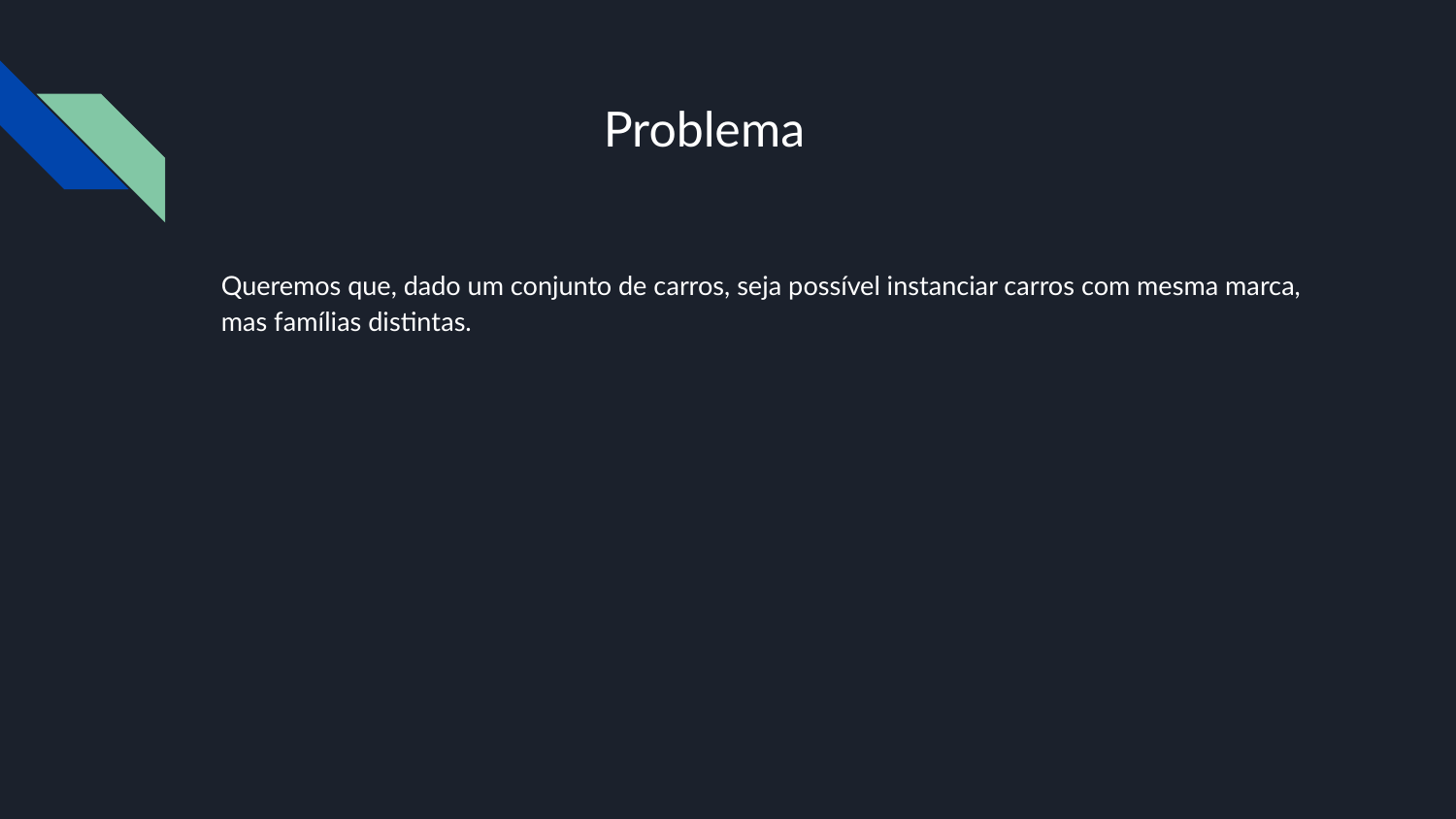

# Problema
Queremos que, dado um conjunto de carros, seja possível instanciar carros com mesma marca, mas famílias distintas.